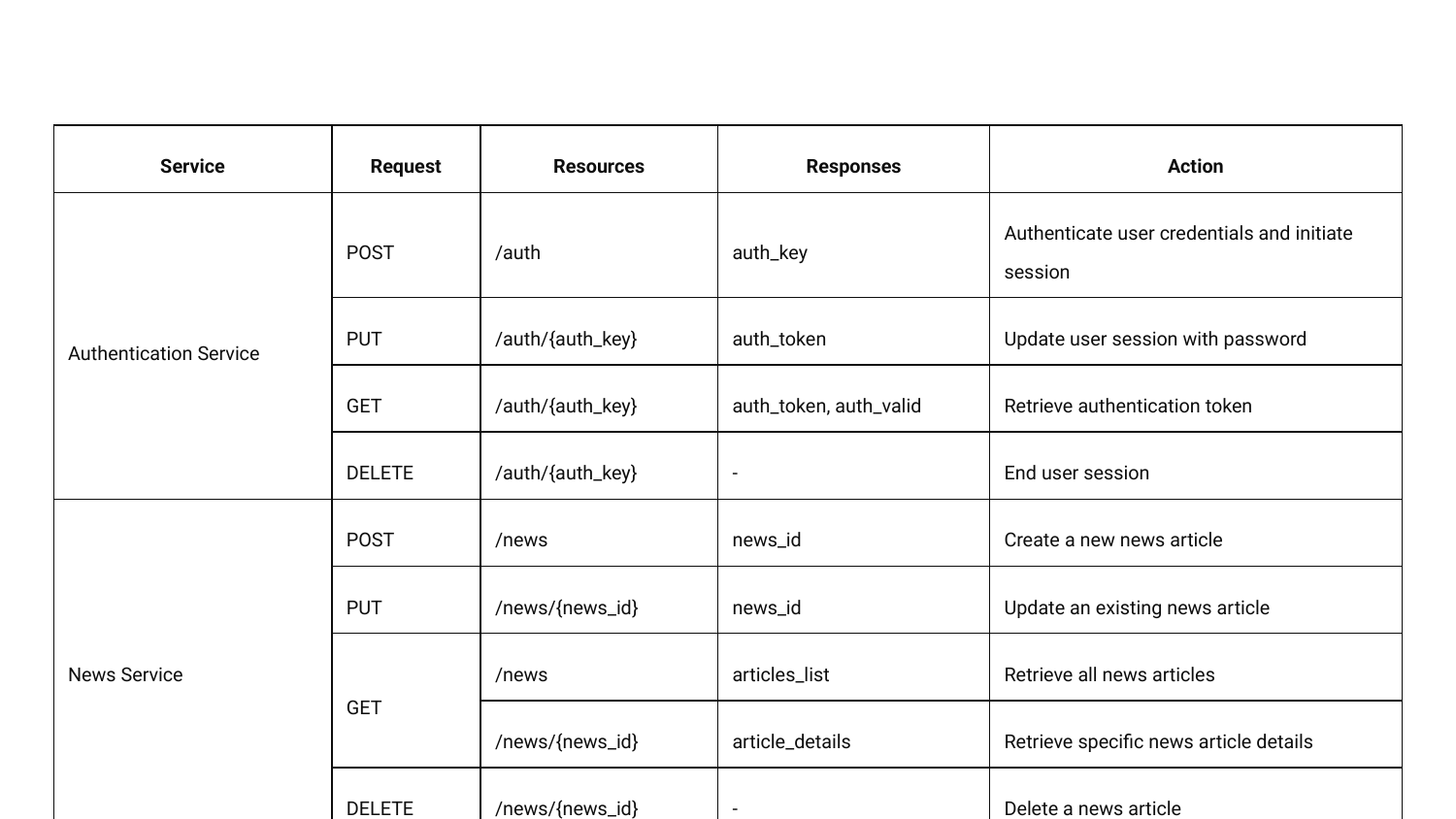

| Service | Request | Resources | Responses | Action |
| --- | --- | --- | --- | --- |
| Authentication Service | POST | /auth | auth\_key | Authenticate user credentials and initiate session |
|  | PUT | /auth/{auth\_key} | auth\_token | Update user session with password |
|  | GET | /auth/{auth\_key} | auth\_token, auth\_valid | Retrieve authentication token |
|  | DELETE | /auth/{auth\_key} | - | End user session |
| News Service | POST | /news | news\_id | Create a new news article |
|  | PUT | /news/{news\_id} | news\_id | Update an existing news article |
|  | GET | /news | articles\_list | Retrieve all news articles |
|  |  | /news/{news\_id} | article\_details | Retrieve specific news article details |
|  | DELETE | /news/{news\_id} | - | Delete a news article |